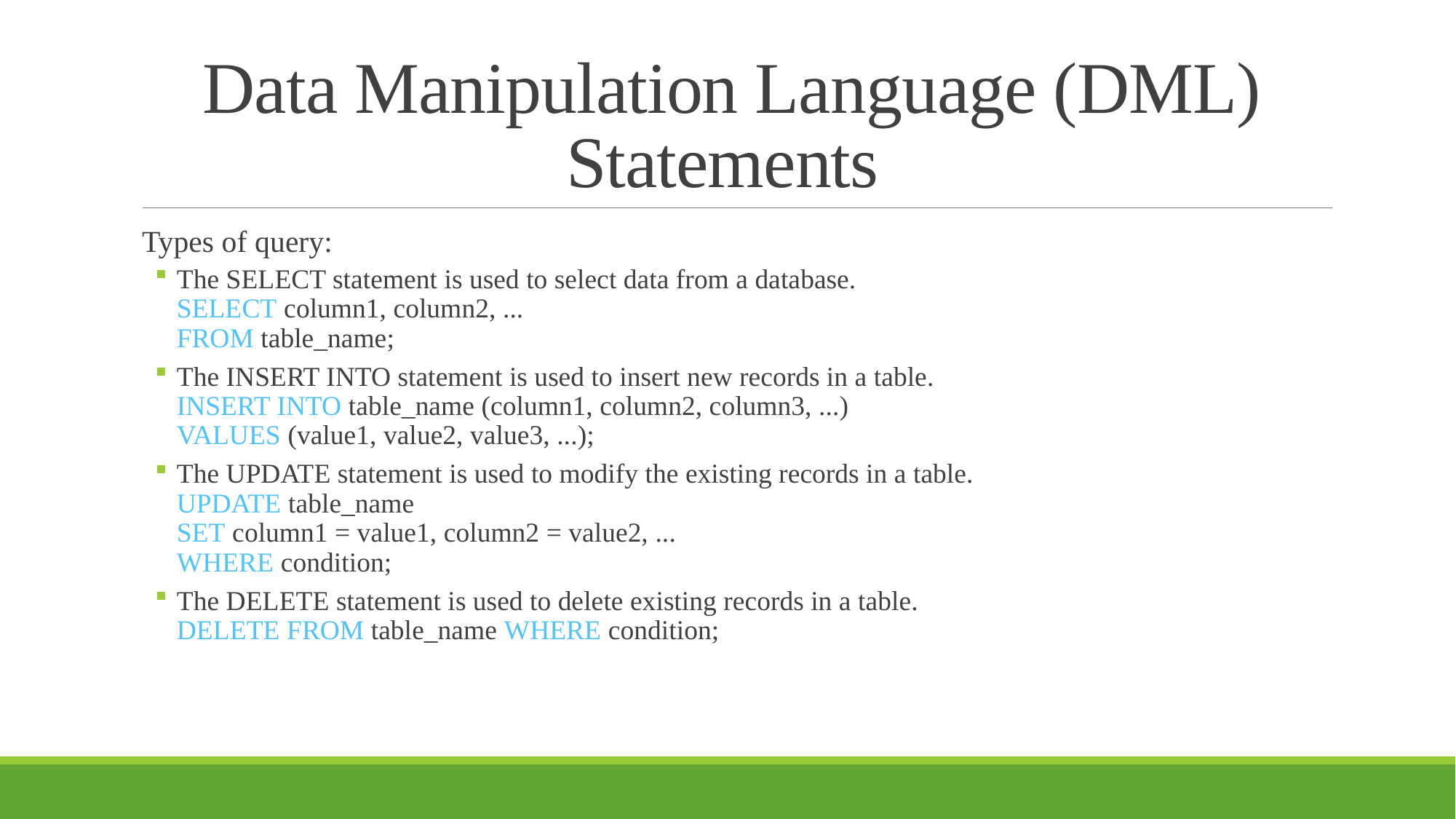

# Data Manipulation Language (DML) Statements
Types of query:
The SELECT statement is used to select data from a database.
SELECT column1, column2, ...
FROM table_name;
The INSERT INTO statement is used to insert new records in a table.
INSERT INTO table_name (column1, column2, column3, ...)
VALUES (value1, value2, value3, ...);
The UPDATE statement is used to modify the existing records in a table.
UPDATE table_name
SET column1 = value1, column2 = value2, ...
WHERE condition;
The DELETE statement is used to delete existing records in a table.
DELETE FROM table_name WHERE condition;